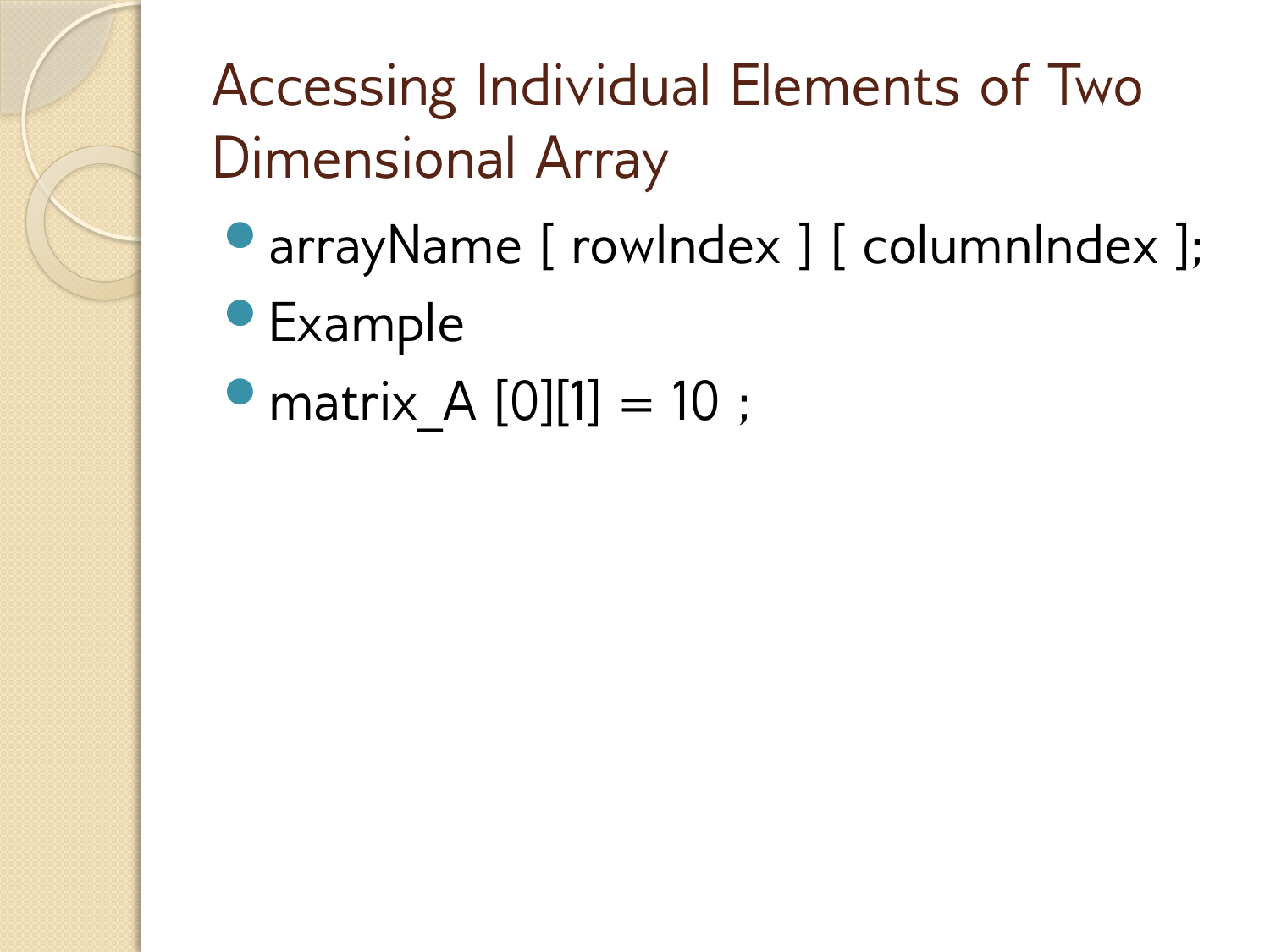

# Accessing Individual Elements of Two Dimensional Array
arrayName [ rowIndex ] [ columnIndex ];
Example
matrix_A [0][1] = 10 ;